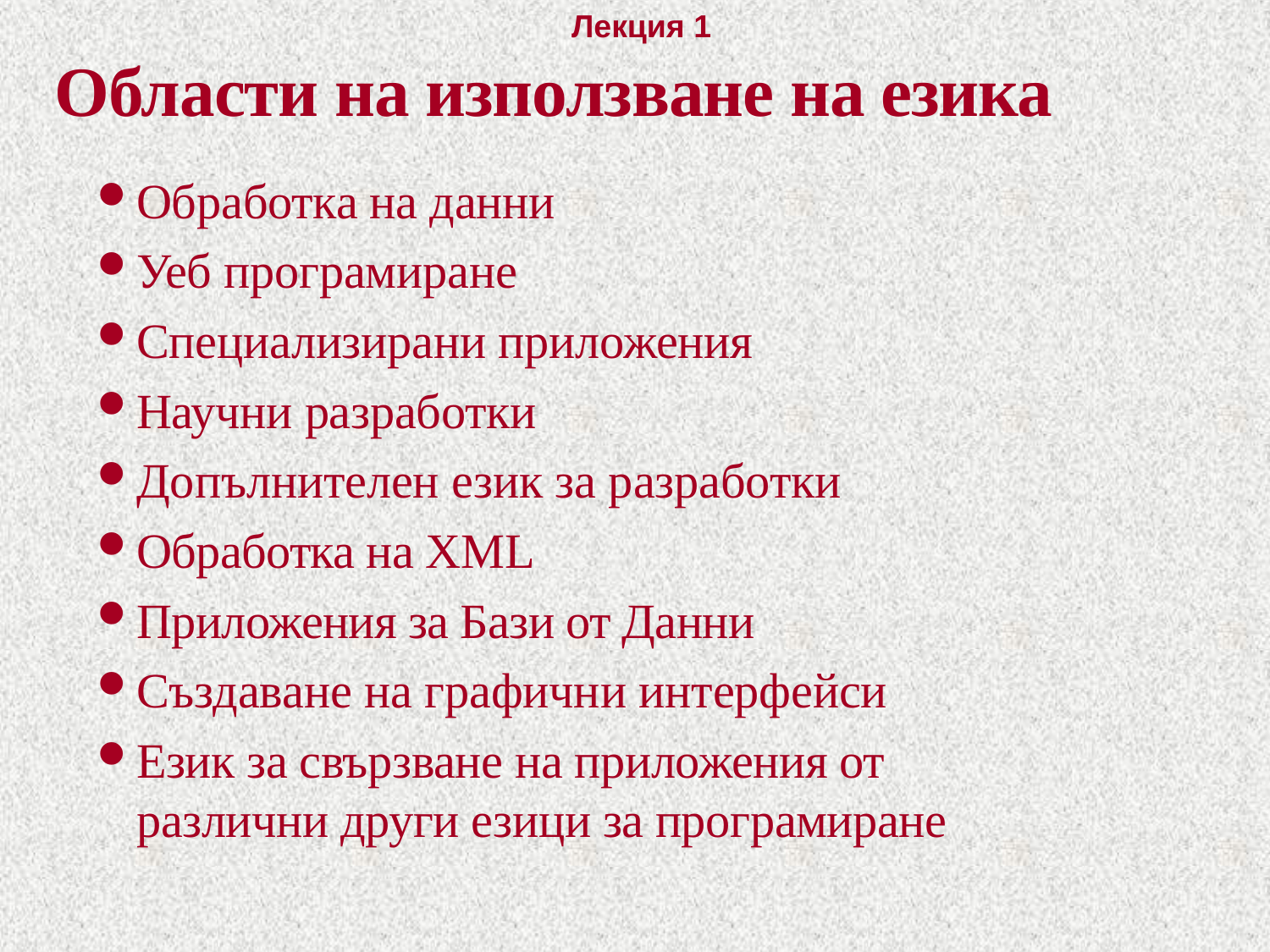

Области на използване на езика
Обработка на данни
Уеб програмиране
Специализирани приложения
Научни разработки
Допълнителен език за разработки
Обработка на XML
Приложения за Бази от Данни
Създаване на графични интерфейси
Език за свързване на приложения от различни други езици за програмиране